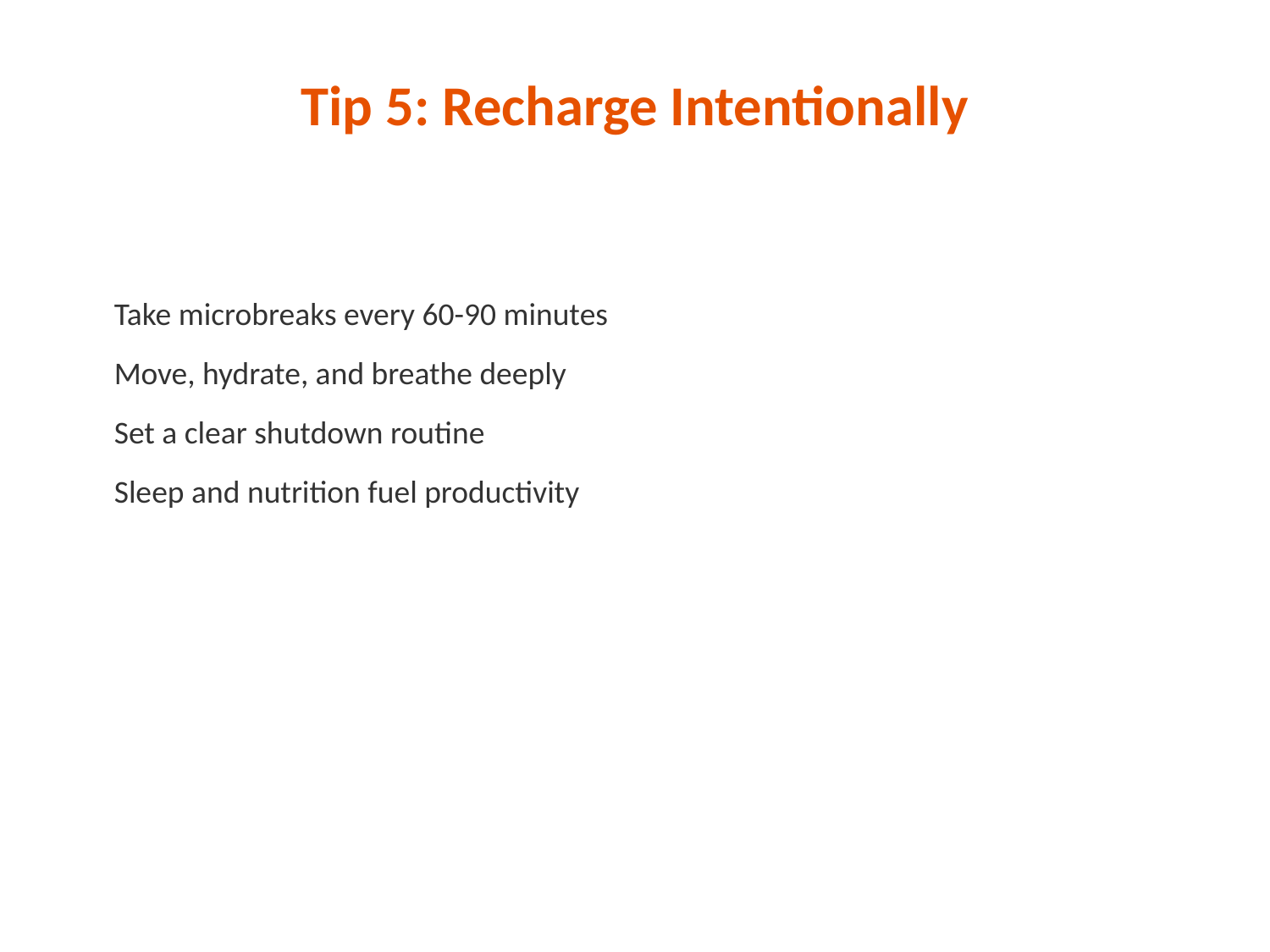

Tip 5: Recharge Intentionally

Take microbreaks every 60-90 minutes
Move, hydrate, and breathe deeply
Set a clear shutdown routine
Sleep and nutrition fuel productivity